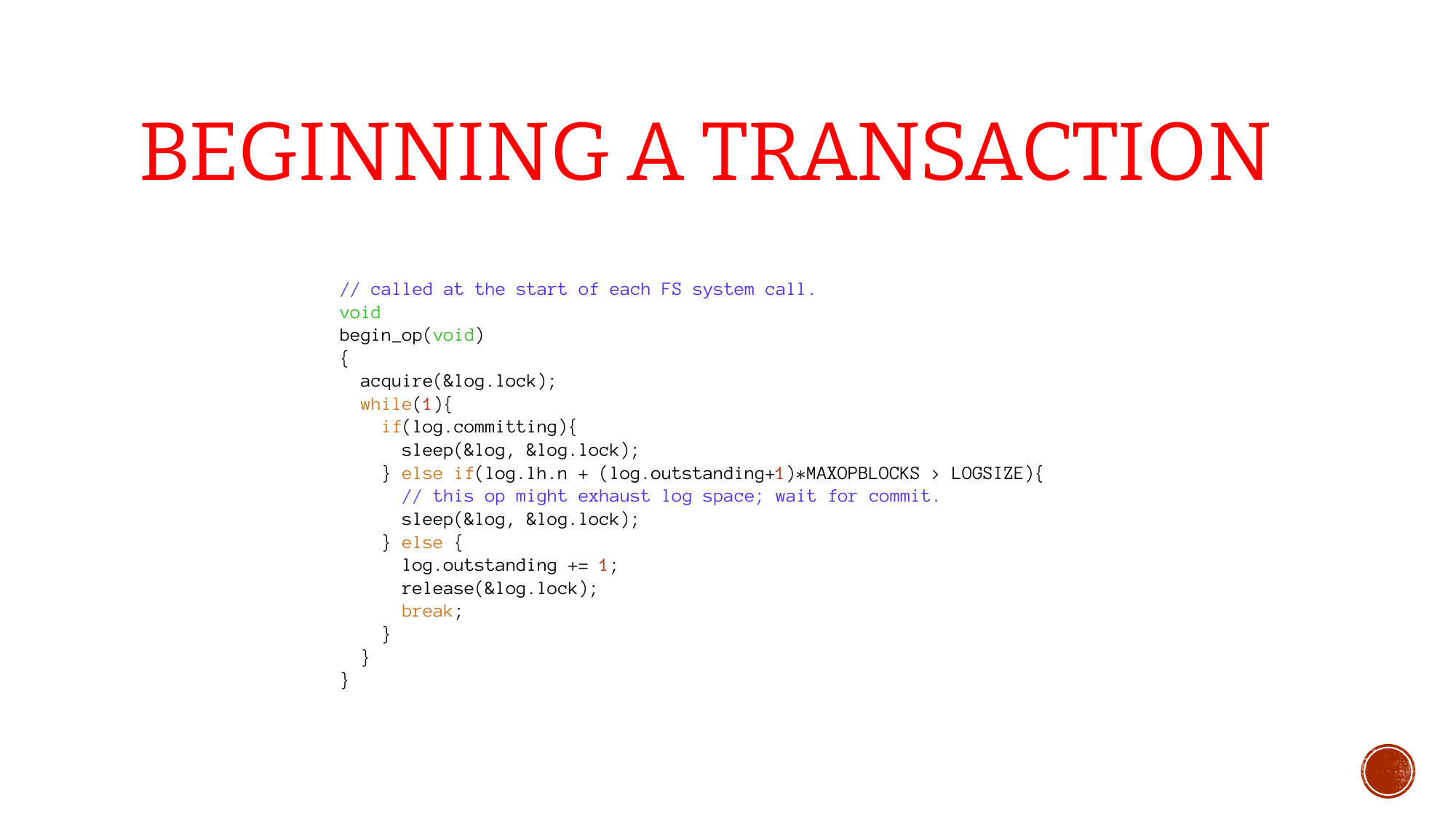

# Beginning a Transaction
// called at the start of each FS system call.
void
begin_op(void)
{
  acquire(&log.lock);
  while(1){
    if(log.committing){
      sleep(&log, &log.lock);
    } else if(log.lh.n + (log.outstanding+1)*MAXOPBLOCKS > LOGSIZE){
      // this op might exhaust log space; wait for commit.
      sleep(&log, &log.lock);
    } else {
      log.outstanding += 1;
      release(&log.lock);
      break;
    }
  }
}